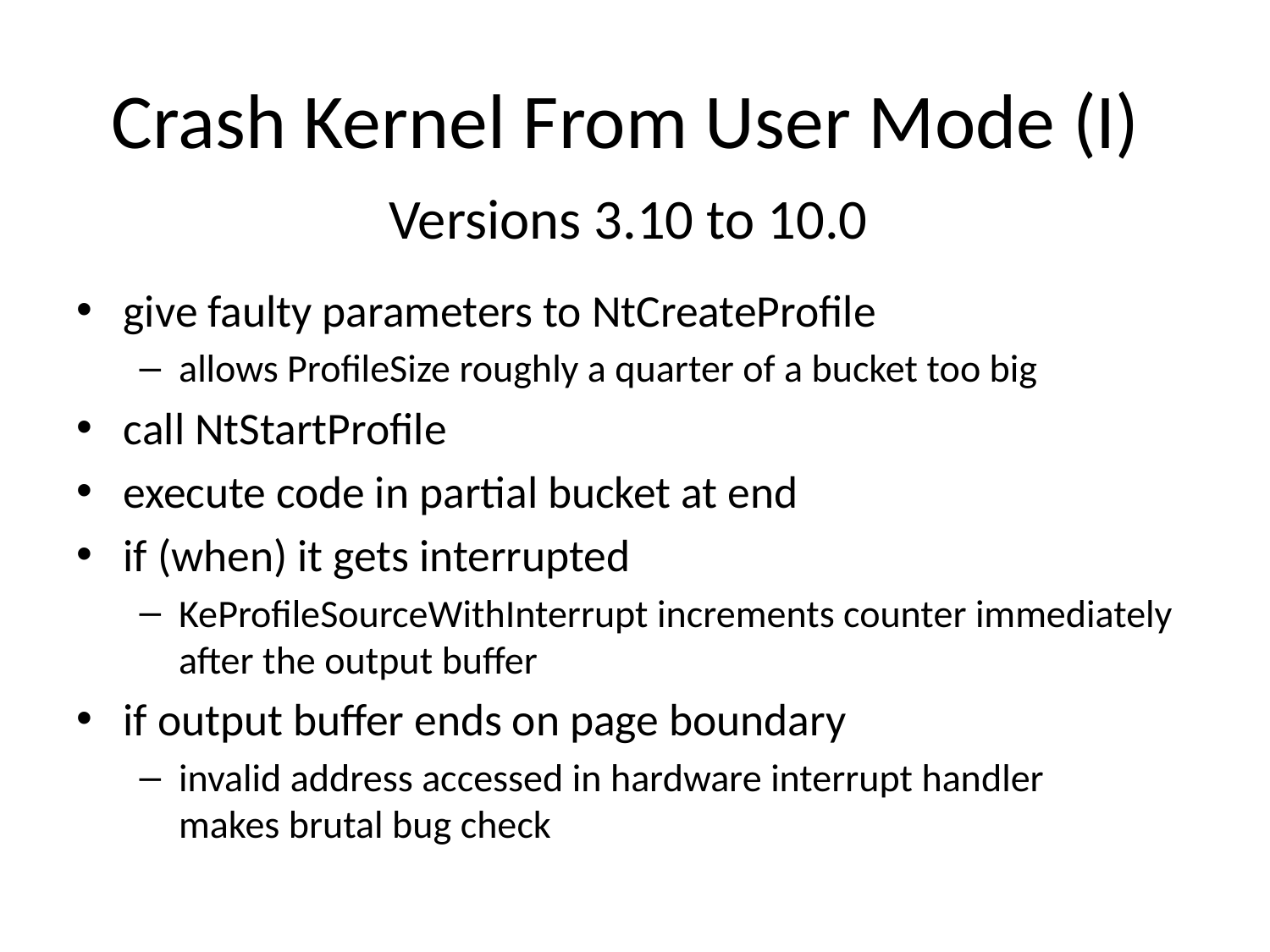

# Crash Kernel From User Mode (I)
Versions 3.10 to 10.0
give faulty parameters to NtCreateProfile
allows ProfileSize roughly a quarter of a bucket too big
call NtStartProfile
execute code in partial bucket at end
if (when) it gets interrupted
KeProfileSourceWithInterrupt increments counter immediately after the output buffer
if output buffer ends on page boundary
invalid address accessed in hardware interrupt handler
makes brutal bug check